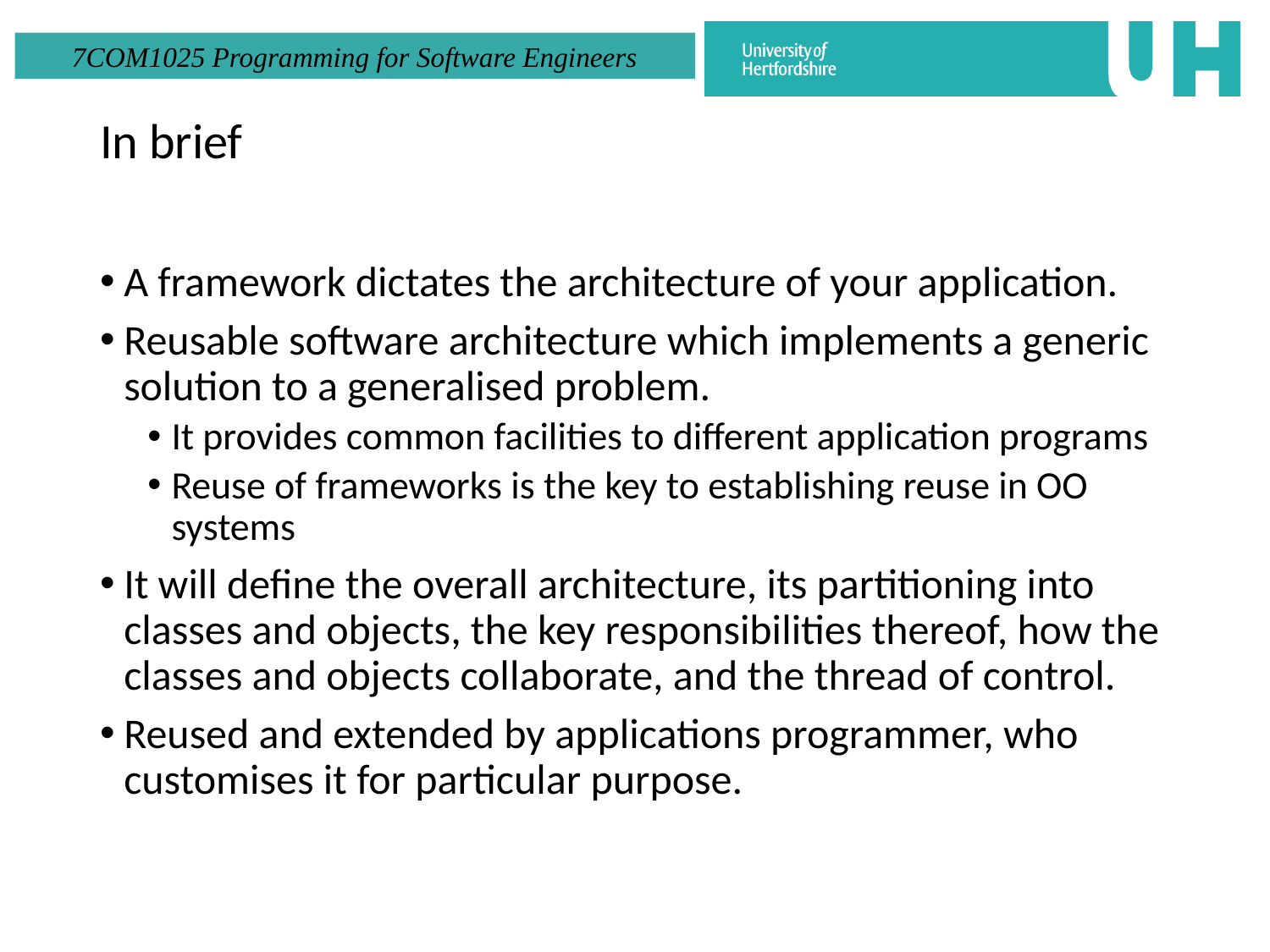

# In brief
A framework dictates the architecture of your application.
Reusable software architecture which implements a generic solution to a generalised problem.
It provides common facilities to different application programs
Reuse of frameworks is the key to establishing reuse in OO systems
It will define the overall architecture, its partitioning into classes and objects, the key responsibilities thereof, how the classes and objects collaborate, and the thread of control.
Reused and extended by applications programmer, who customises it for particular purpose.